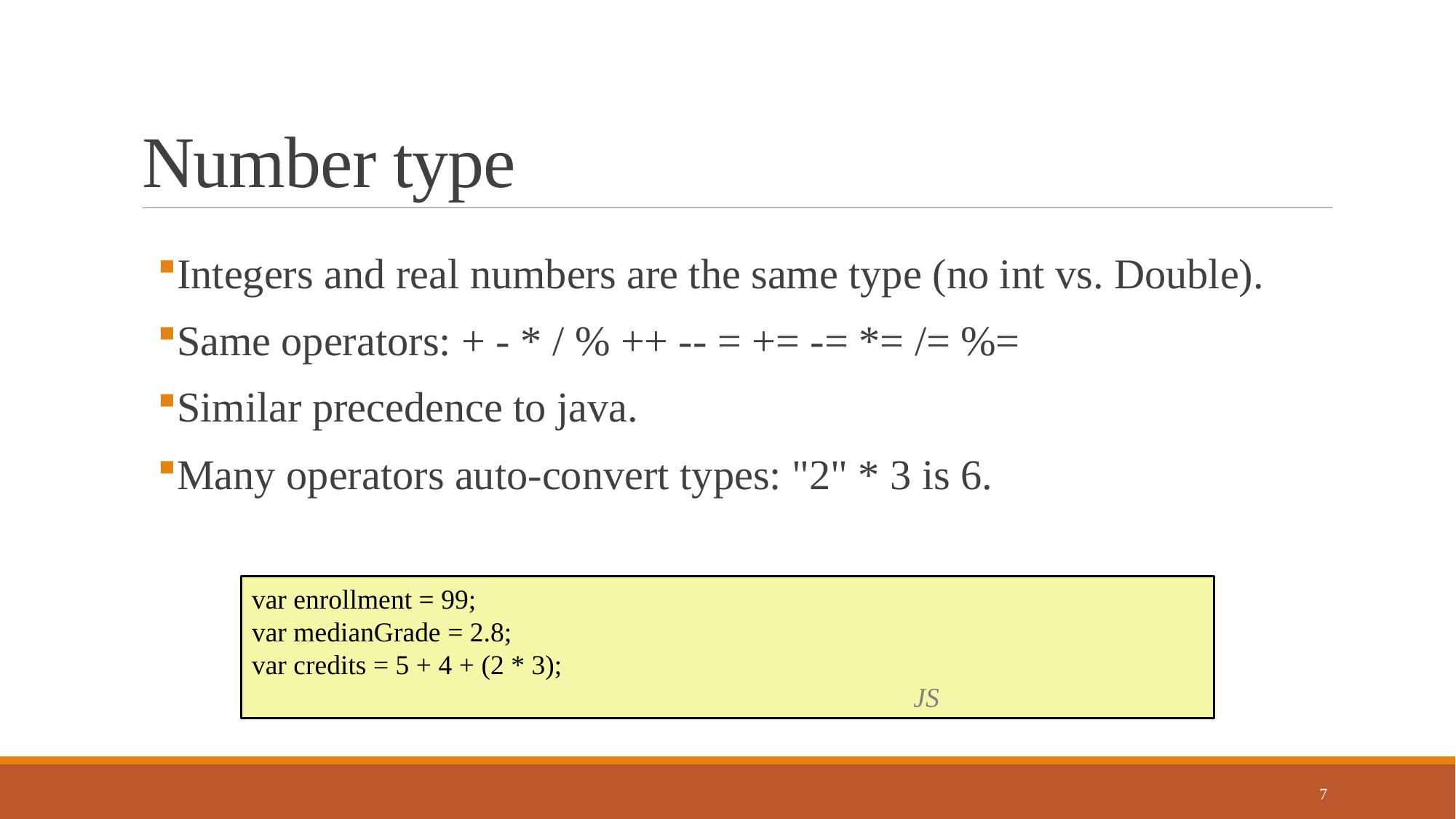

# Number type
Integers and real numbers are the same type (no int vs. Double).
Same operators: + - * / % ++ -- = += -= *= /= %=
Similar precedence to java.
Many operators auto-convert types: "2" * 3 is 6.
var enrollment = 99;
var medianGrade = 2.8;
var credits = 5 + 4 + (2 * 3);				         								 JS
7